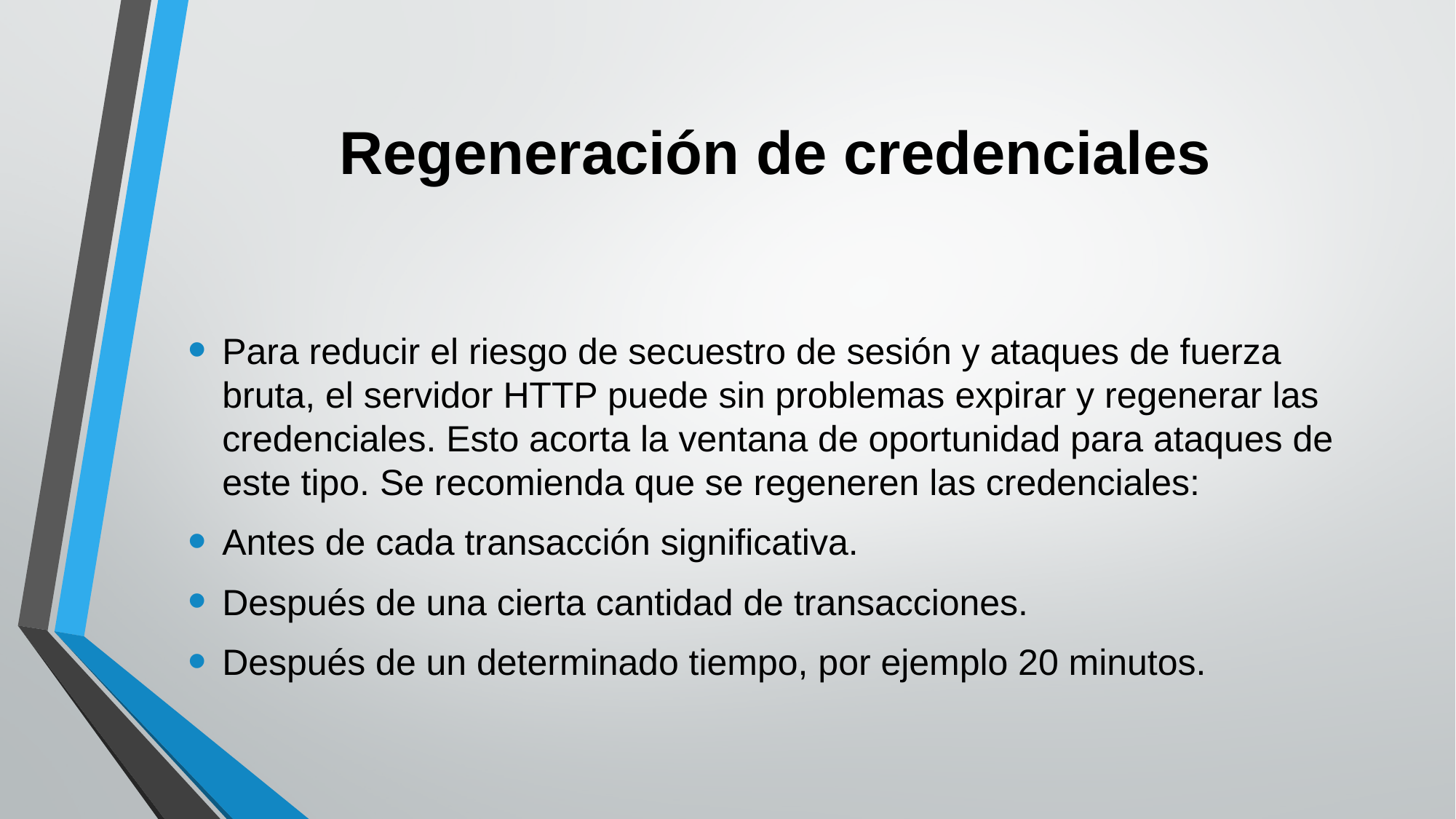

# Regeneración de credenciales
Para reducir el riesgo de secuestro de sesión y ataques de fuerza bruta, el servidor HTTP puede sin problemas expirar y regenerar las credenciales. Esto acorta la ventana de oportunidad para ataques de este tipo. Se recomienda que se regeneren las credenciales:
Antes de cada transacción significativa.
Después de una cierta cantidad de transacciones.
Después de un determinado tiempo, por ejemplo 20 minutos.